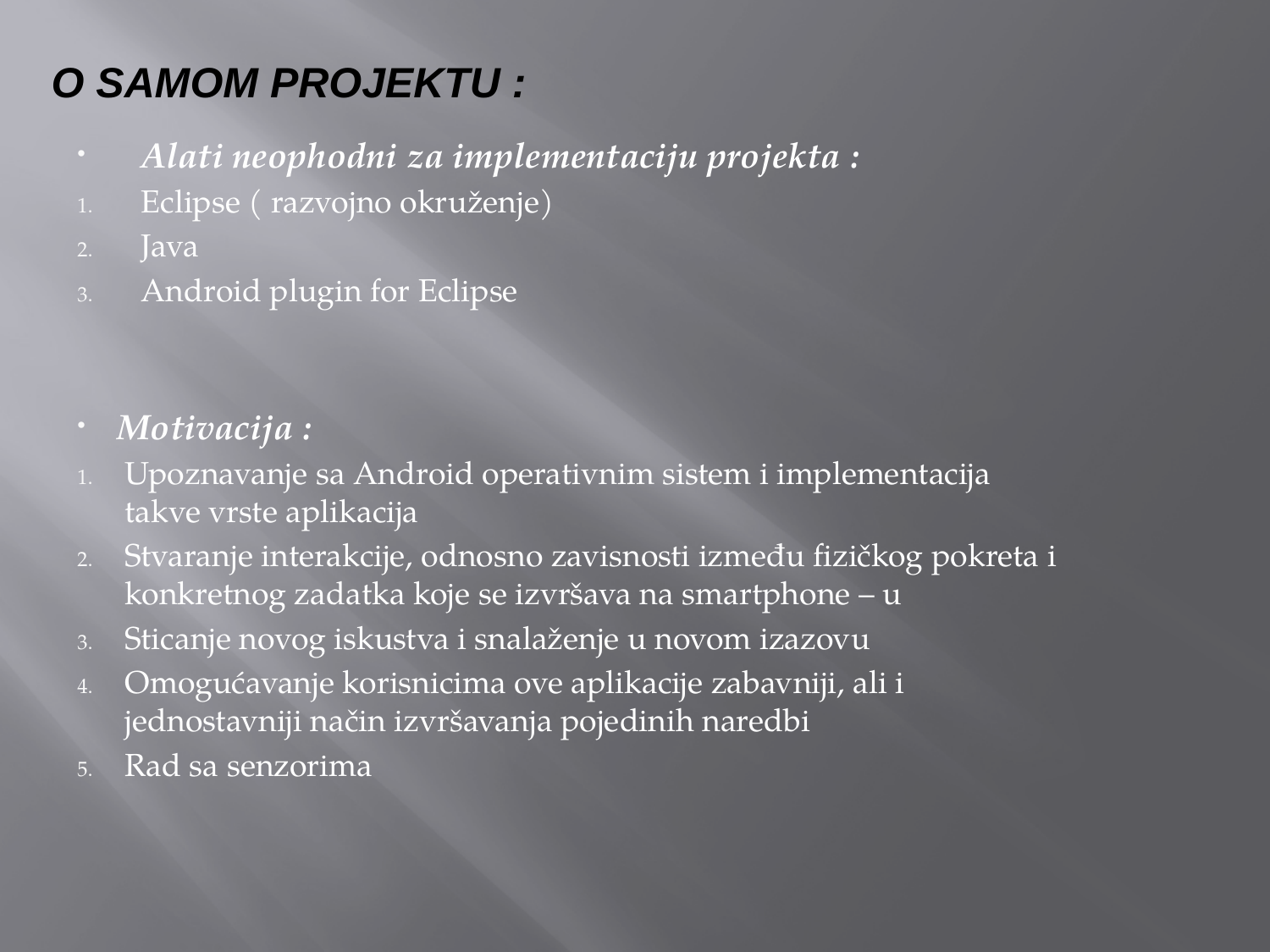

# O samom projektu :
Alati neophodni za implementaciju projekta :
Eclipse ( razvojno okruženje)
Java
Android plugin for Eclipse

Motivacija :
Upoznavanje sa Android operativnim sistem i implementacija takve vrste aplikacija
Stvaranje interakcije, odnosno zavisnosti između fizičkog pokreta i konkretnog zadatka koje se izvršava na smartphone – u
Sticanje novog iskustva i snalaženje u novom izazovu
Omogućavanje korisnicima ove aplikacije zabavniji, ali i jednostavniji način izvršavanja pojedinih naredbi
Rad sa senzorima